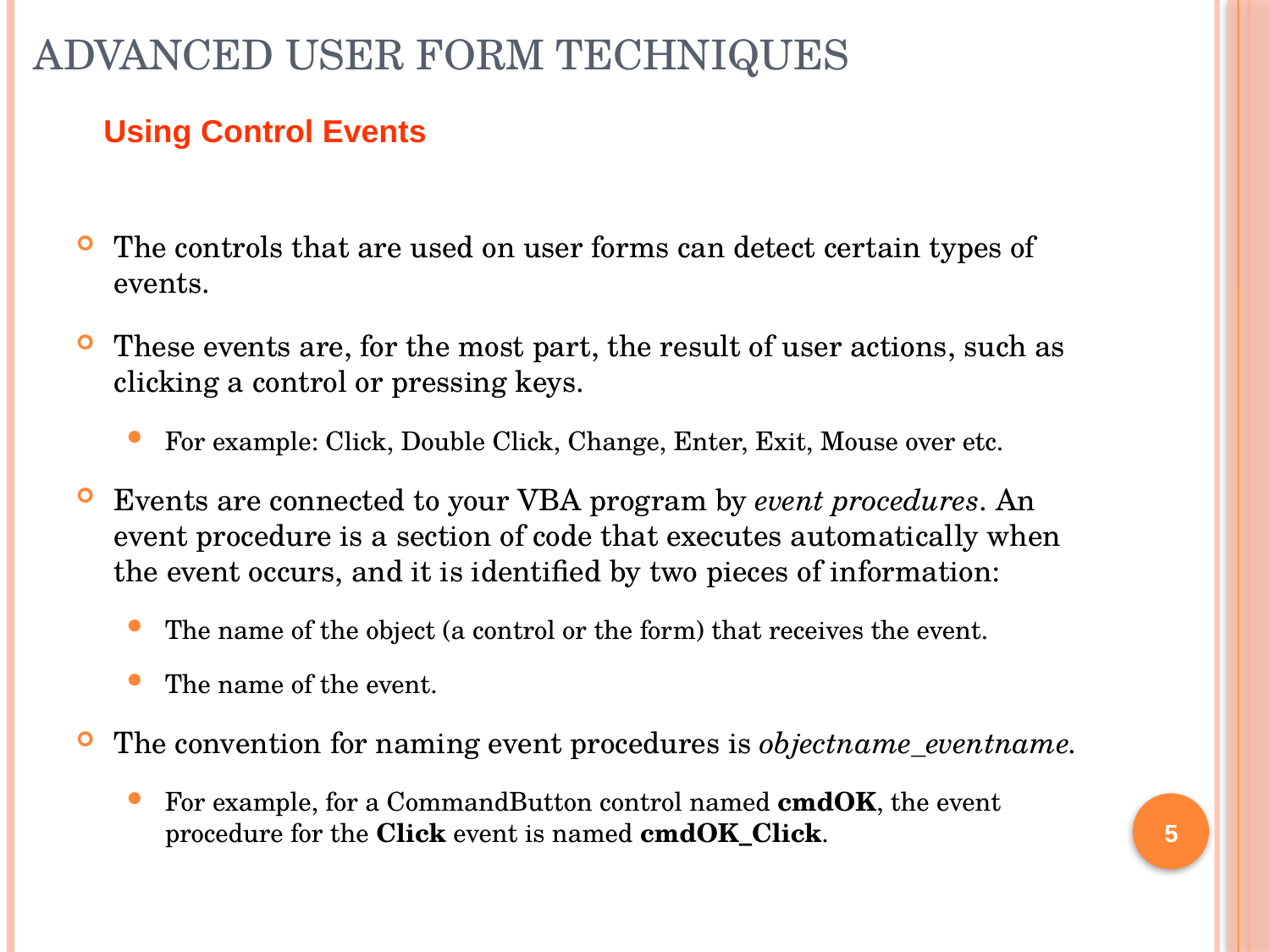

# Advanced user FORM techniques
Using Control Events
The controls that are used on user forms can detect certain types of events.
These events are, for the most part, the result of user actions, such as clicking a control or pressing keys.
For example: Click, Double Click, Change, Enter, Exit, Mouse over etc.
Events are connected to your VBA program by event procedures. An event procedure is a section of code that executes automatically when the event occurs, and it is identified by two pieces of information:
The name of the object (a control or the form) that receives the event.
The name of the event.
The convention for naming event procedures is objectname_eventname.
For example, for a CommandButton control named cmdOK, the event procedure for the Click event is named cmdOK_Click.
5